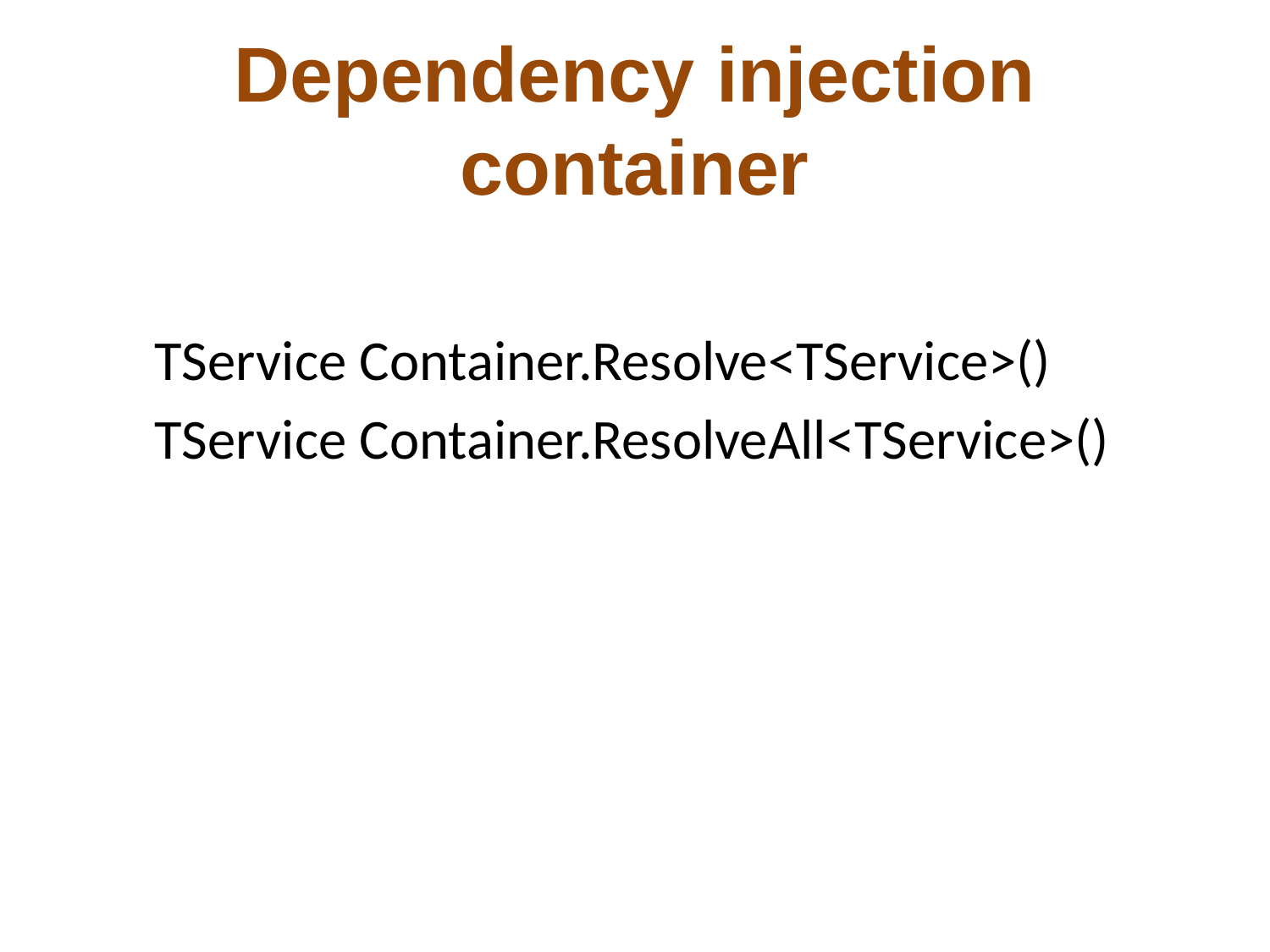

# Dependency injection container
TService Container.Resolve<TService>()
TService Container.ResolveAll<TService>()